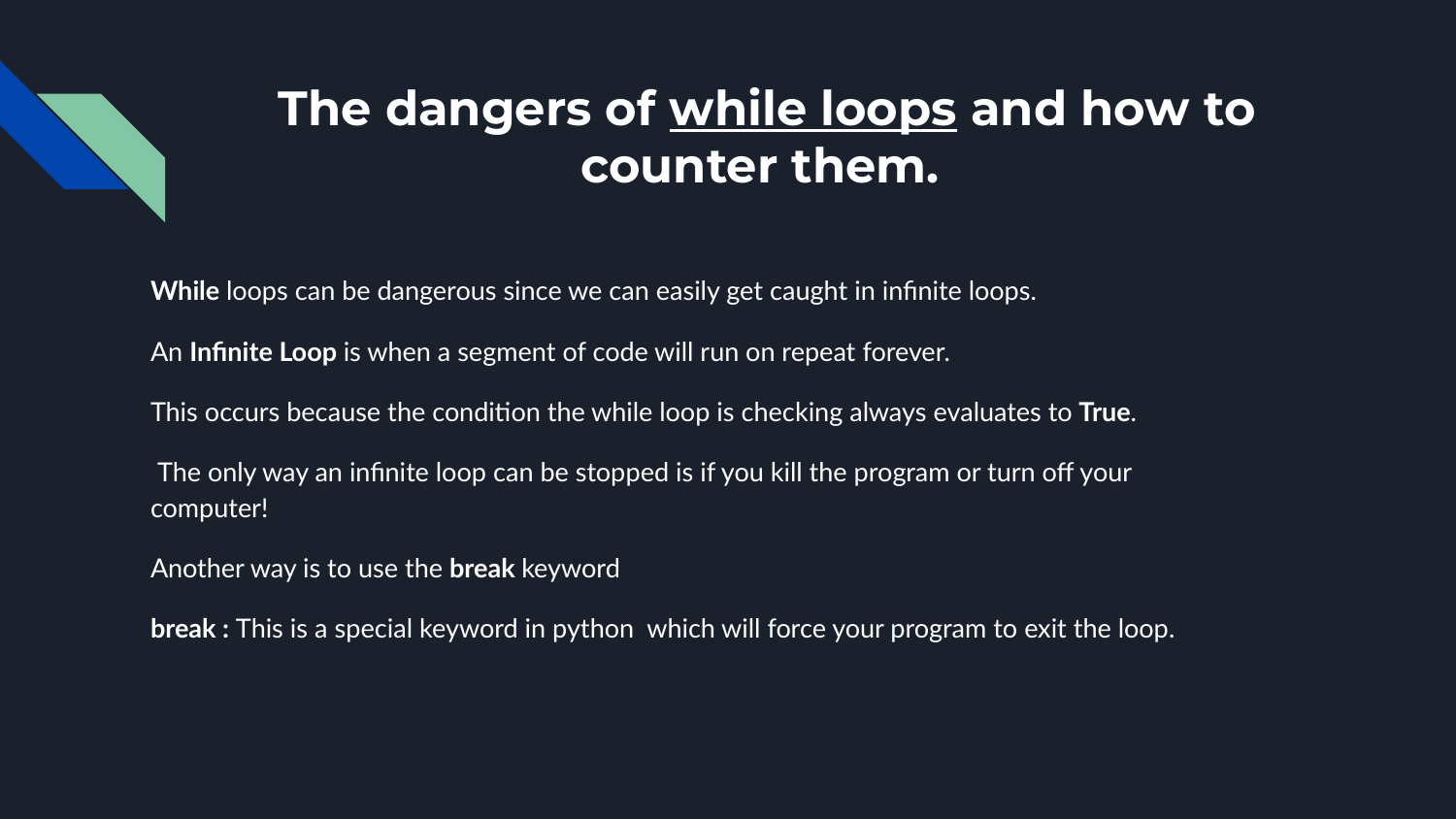

# The dangers of while loops and how to counter them.
While loops can be dangerous since we can easily get caught in infinite loops.
An Infinite Loop is when a segment of code will run on repeat forever.
This occurs because the condition the while loop is checking always evaluates to True.
 The only way an infinite loop can be stopped is if you kill the program or turn off your computer!
Another way is to use the break keyword
break : This is a special keyword in python  which will force your program to exit the loop.